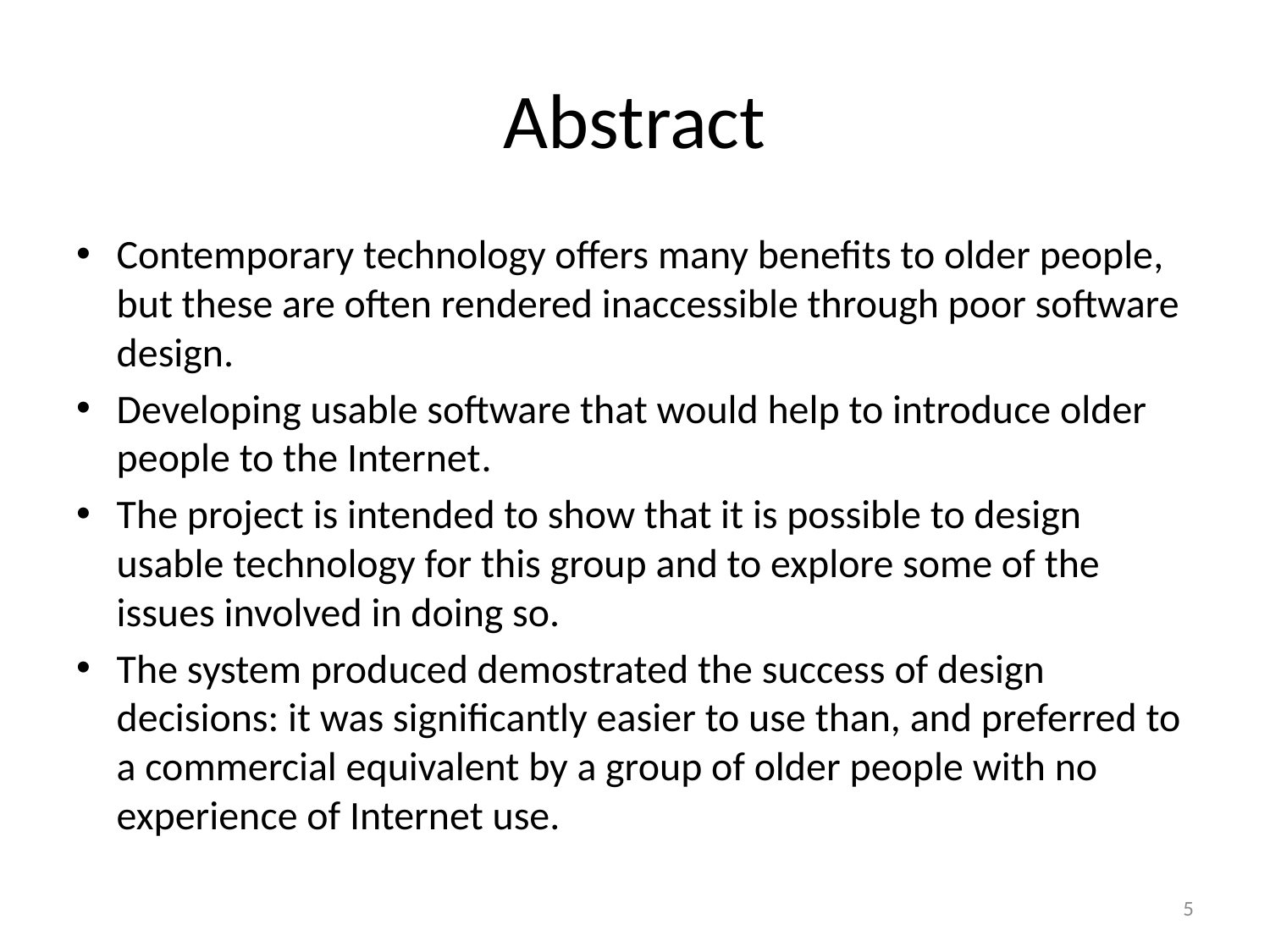

# Abstract
Contemporary technology offers many benefits to older people, but these are often rendered inaccessible through poor software design.
Developing usable software that would help to introduce older people to the Internet.
The project is intended to show that it is possible to design usable technology for this group and to explore some of the issues involved in doing so.
The system produced demostrated the success of design decisions: it was significantly easier to use than, and preferred to a commercial equivalent by a group of older people with no experience of Internet use.
5